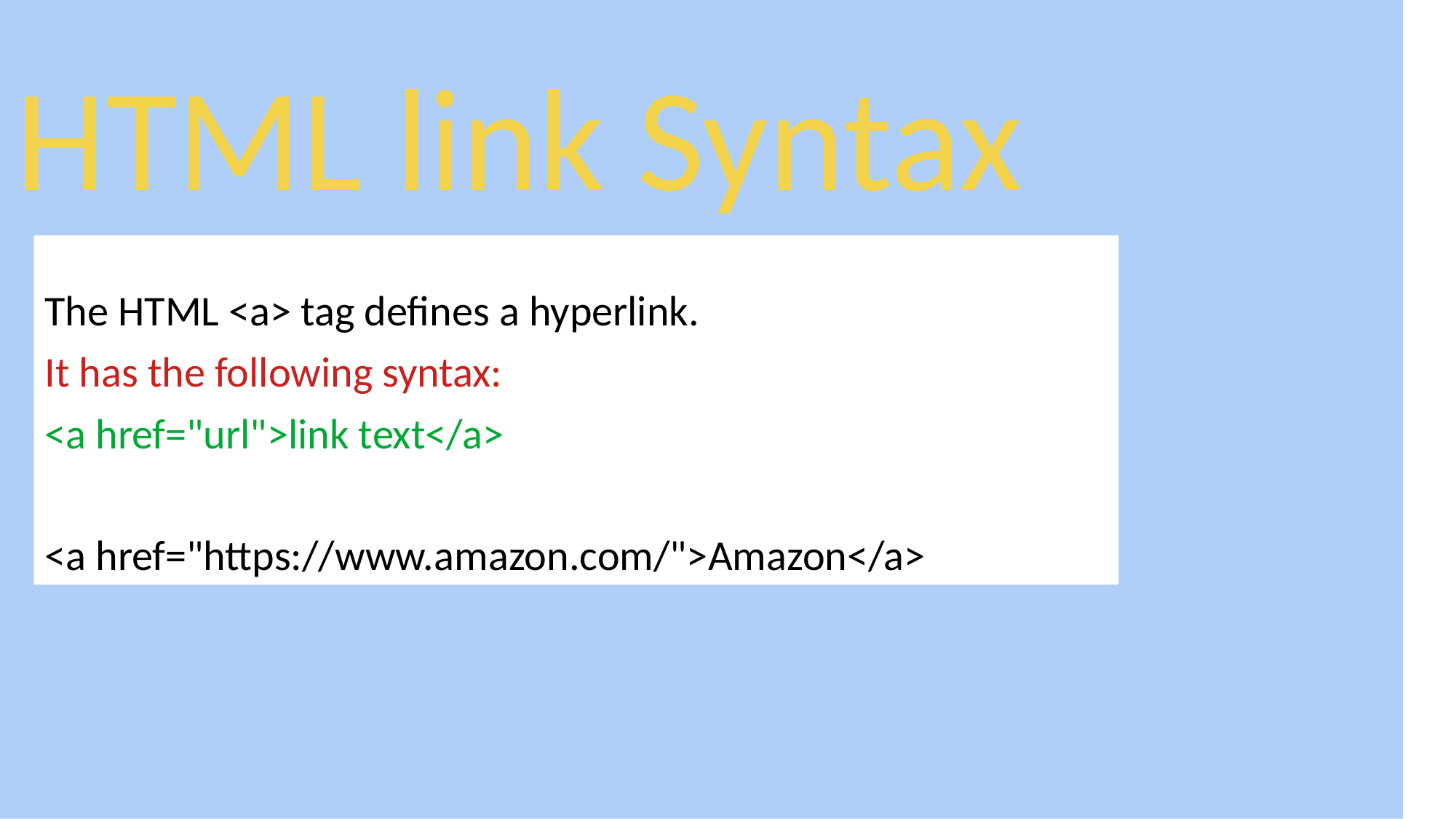

HTML link Syntax

The HTML <a> tag defines a hyperlink.
It has the following syntax:
<a href="url">link text</a>

<a href="https://www.amazon.com/">Amazon</a>